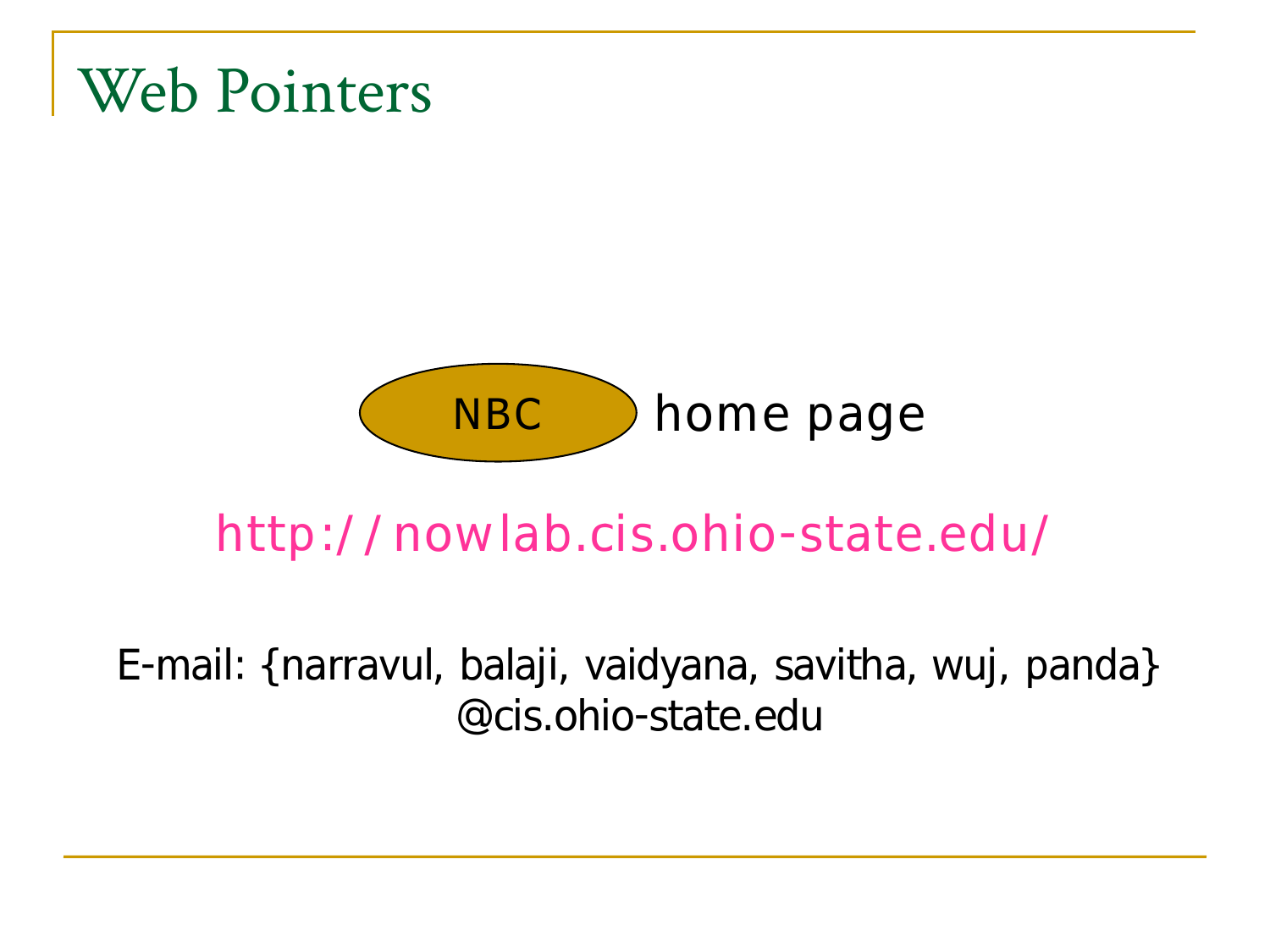

# Web Pointers
NBC
home page
http://nowlab.cis.ohio-state.edu/
E-mail: {narravul, balaji, vaidyana, savitha, wuj, panda}
@cis.ohio-state.edu